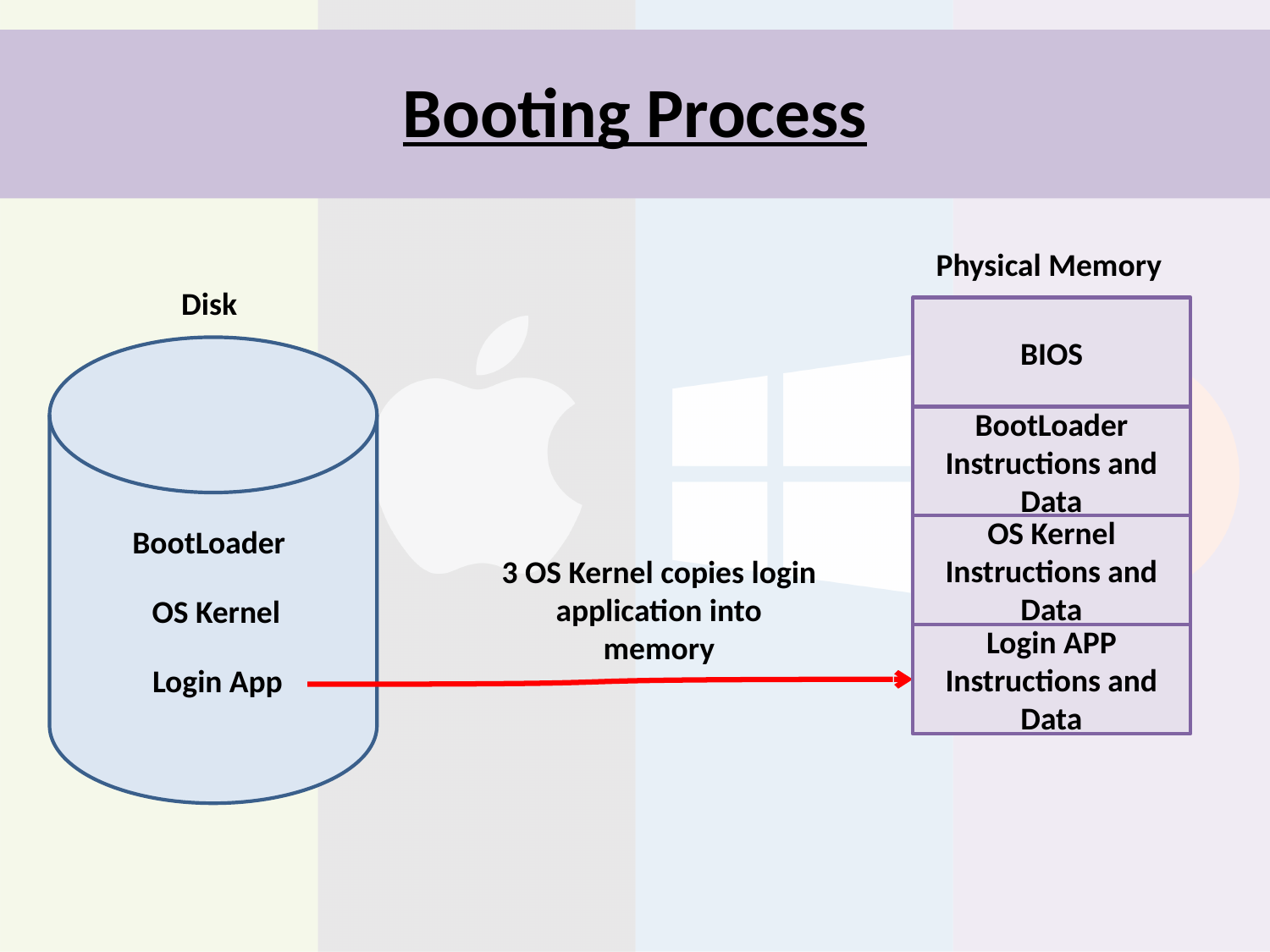

# Booting Process
Physical Memory
Disk
BIOS

BootLoader Instructions and Data
BootLoader
OS Kernel Instructions and Data
3 OS Kernel copies login application into memory
OS Kernel
Login APP Instructions and Data
Login App